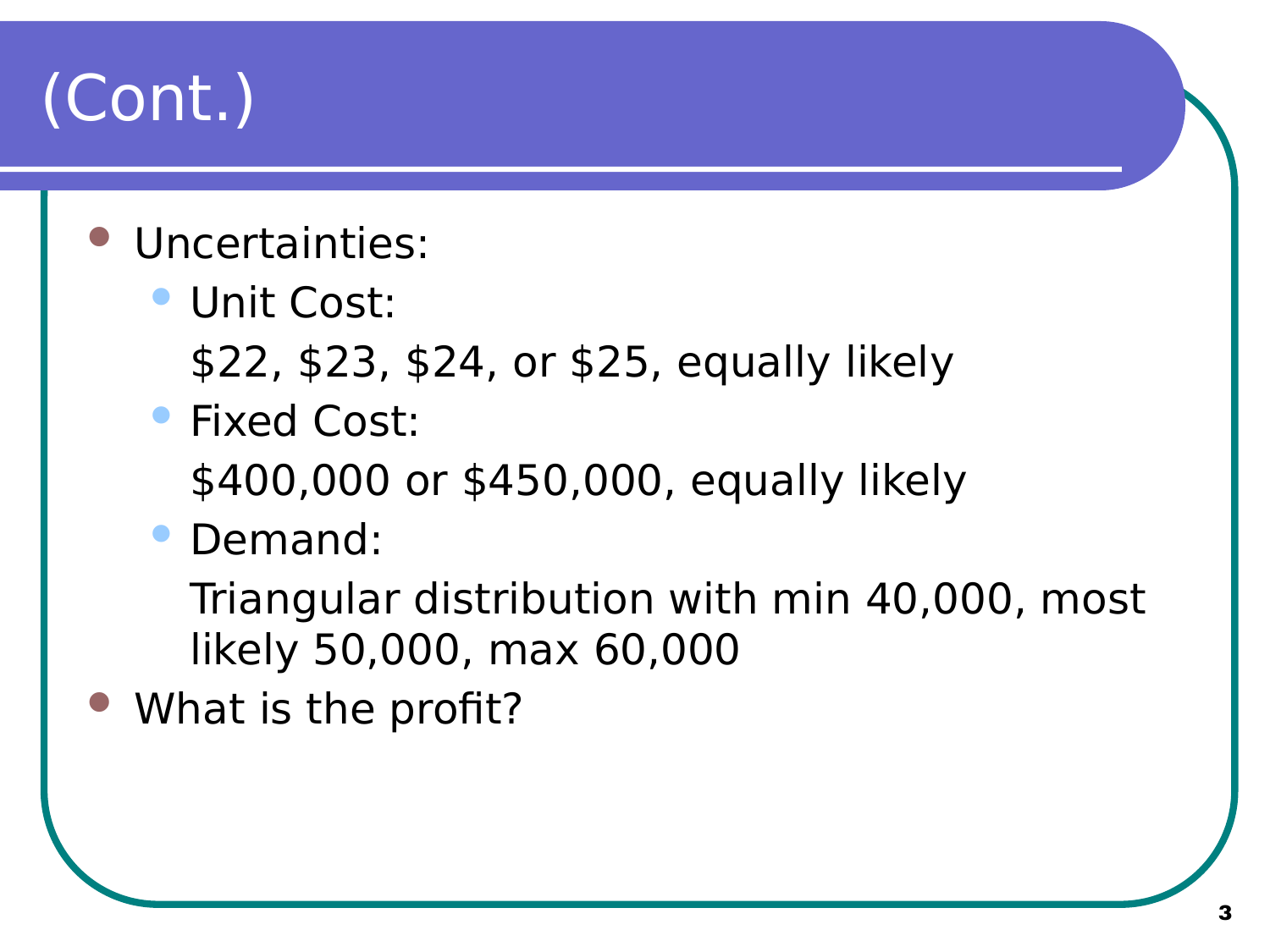

# (Cont.)
Uncertainties:
Unit Cost:
	$22, $23, $24, or $25, equally likely
Fixed Cost:
	$400,000 or $450,000, equally likely
Demand:
	Triangular distribution with min 40,000, most likely 50,000, max 60,000
What is the profit?
3